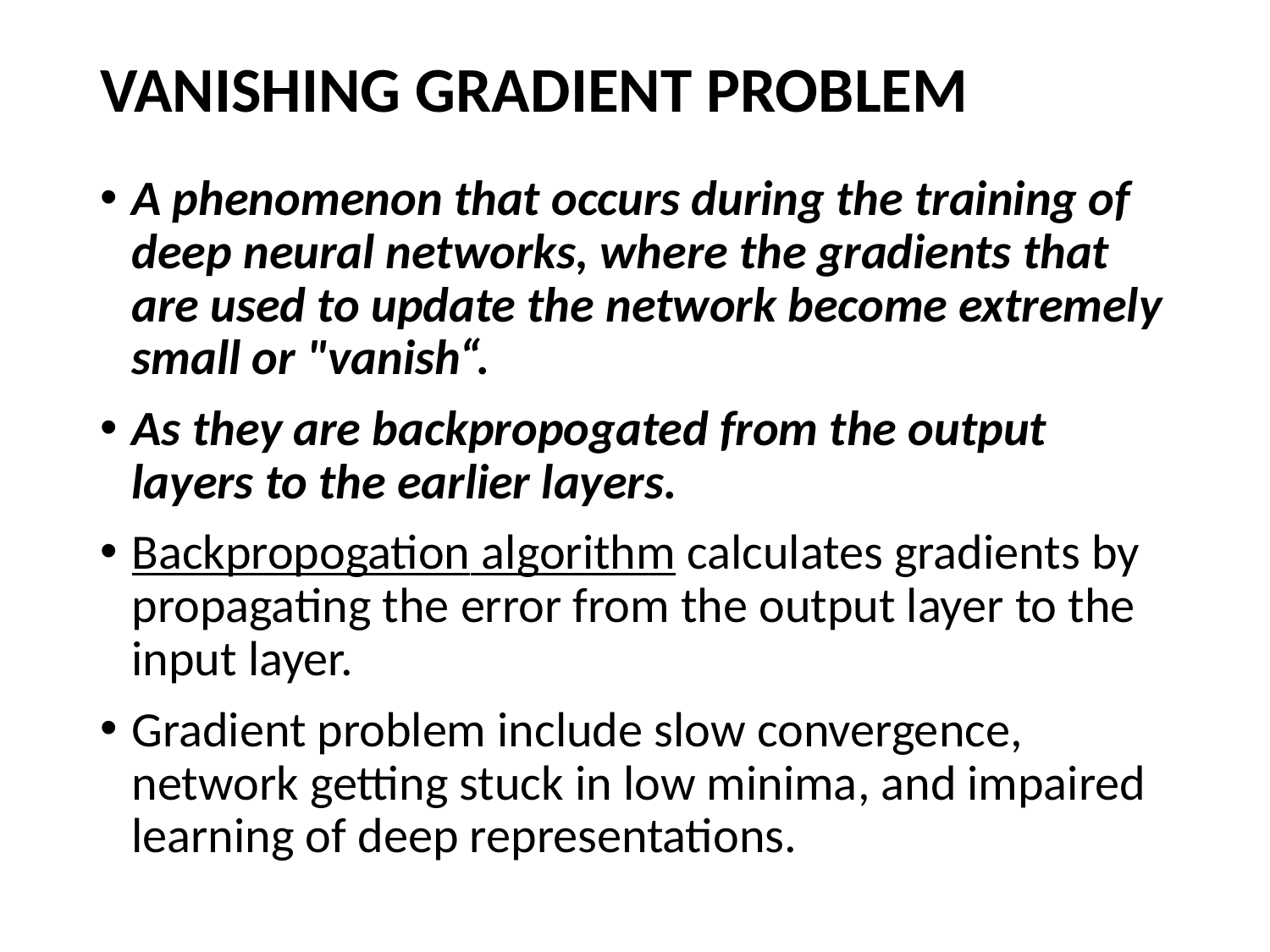

# VANISHING GRADIENT PROBLEM
A phenomenon that occurs during the training of deep neural networks, where the gradients that are used to update the network become extremely small or "vanish“.
As they are backpropogated from the output layers to the earlier layers.
Backpropogation algorithm calculates gradients by propagating the error from the output layer to the input layer.
Gradient problem include slow convergence, network getting stuck in low minima, and impaired learning of deep representations.